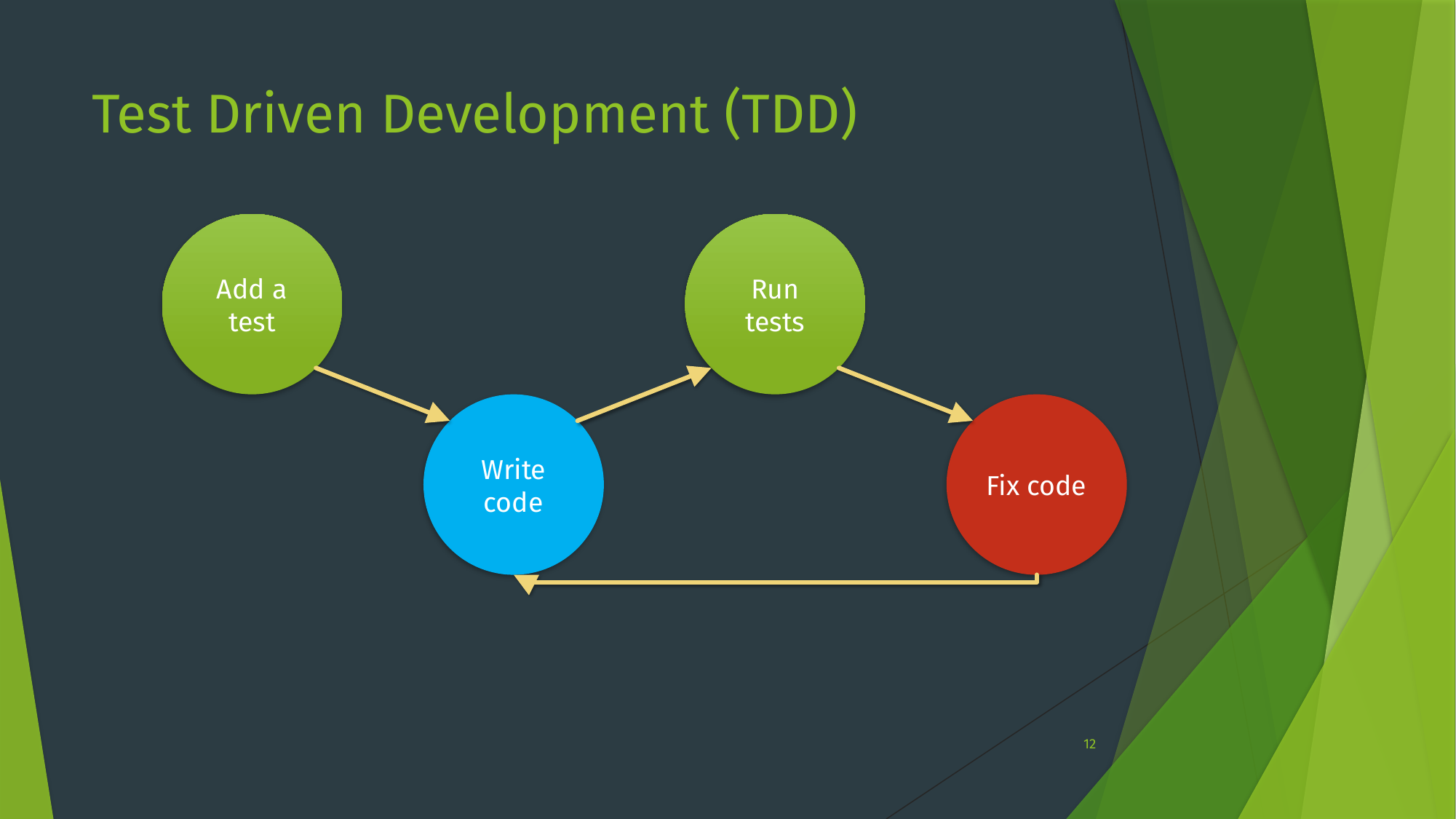

# Test Driven Development (TDD)
Add a test
Run tests
Write code
Fix code
12